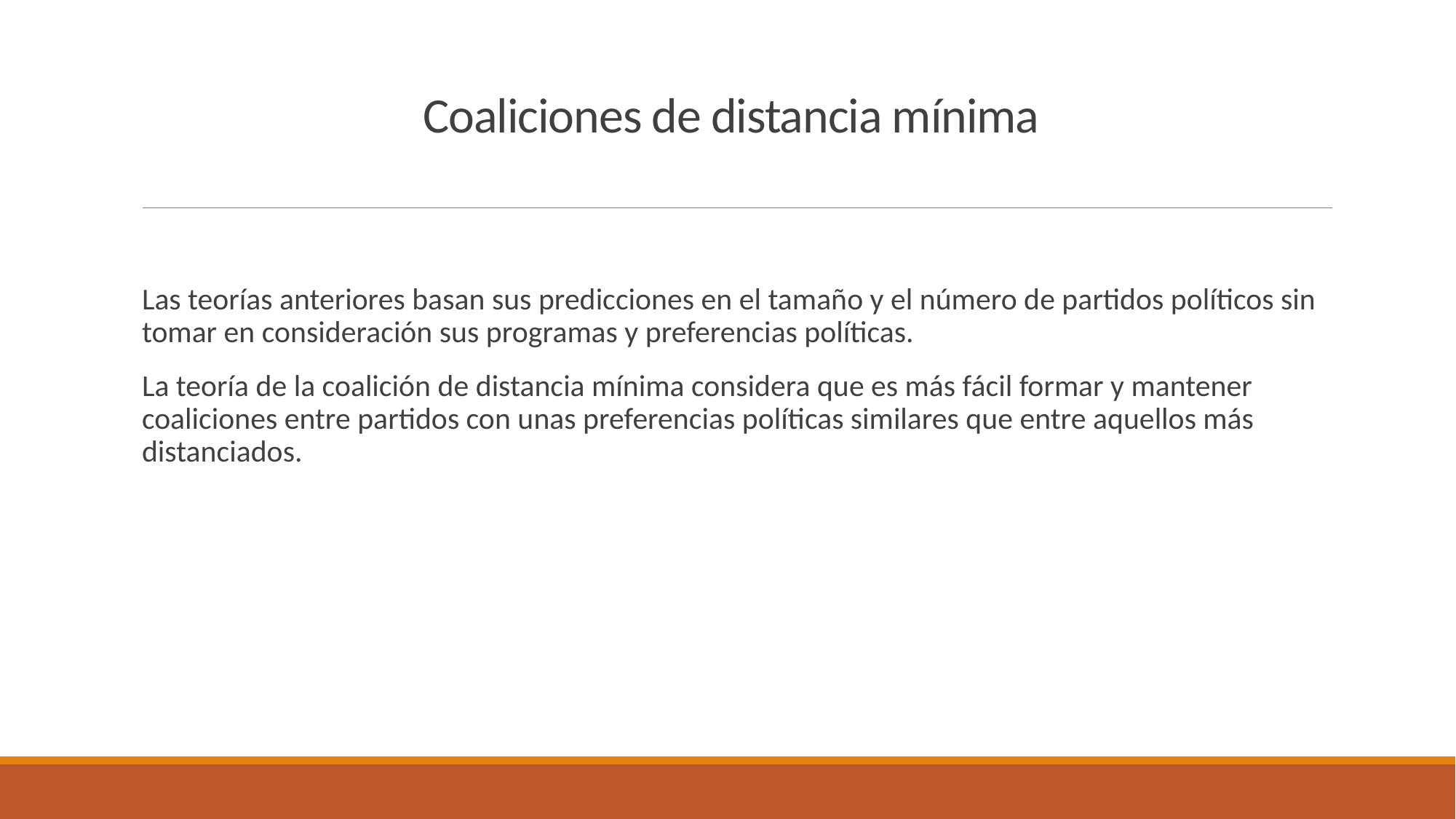

# Coaliciones de distancia mínima

Las teorías anteriores basan sus predicciones en el tamaño y el número de partidos políticos sin tomar en consideración sus programas y preferencias políticas.
La teoría de la coalición de distancia mínima considera que es más fácil formar y mantener coaliciones entre partidos con unas preferencias políticas similares que entre aquellos más distanciados.